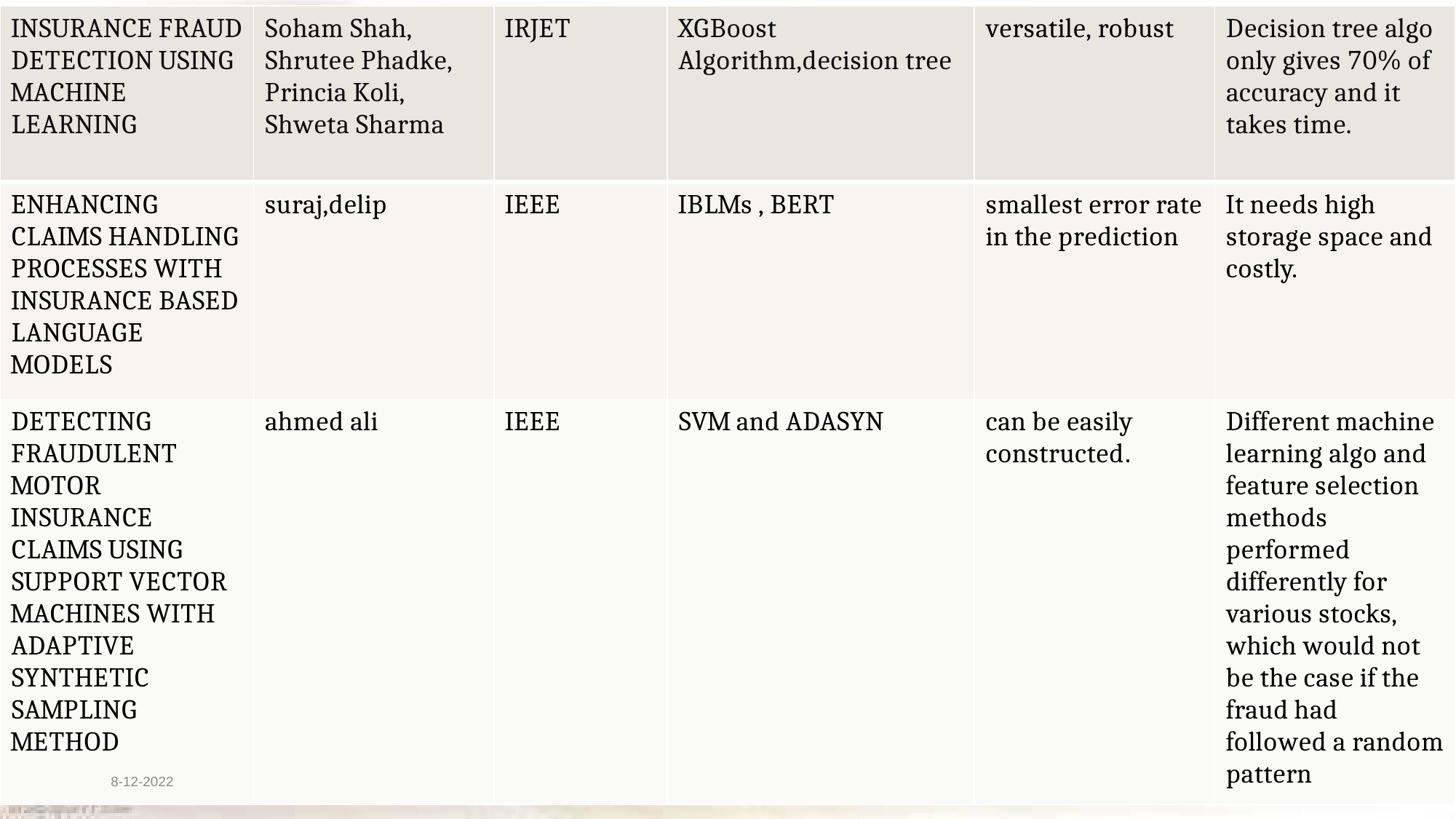

| INSURANCE FRAUD DETECTION USING MACHINE LEARNING | Soham Shah, Shrutee Phadke, Princia Koli, Shweta Sharma | IRJET | XGBoost Algorithm,decision tree | versatile, robust | Decision tree algo only gives 70% of accuracy and it takes time. |
| --- | --- | --- | --- | --- | --- |
| ENHANCING CLAIMS HANDLING PROCESSES WITH INSURANCE BASED LANGUAGE MODELS | suraj,delip | IEEE | IBLMs , BERT | smallest error rate in the prediction | It needs high storage space and costly. |
| DETECTING FRAUDULENT MOTOR INSURANCE CLAIMS USING SUPPORT VECTOR MACHINES WITH ADAPTIVE SYNTHETIC SAMPLING METHOD | ahmed ali | IEEE | SVM and ADASYN | can be easily constructed. | Different machine learning algo and feature selection methods performed differently for various stocks, which would not be the case if the fraud had followed a random pattern |
#
8-12-2022